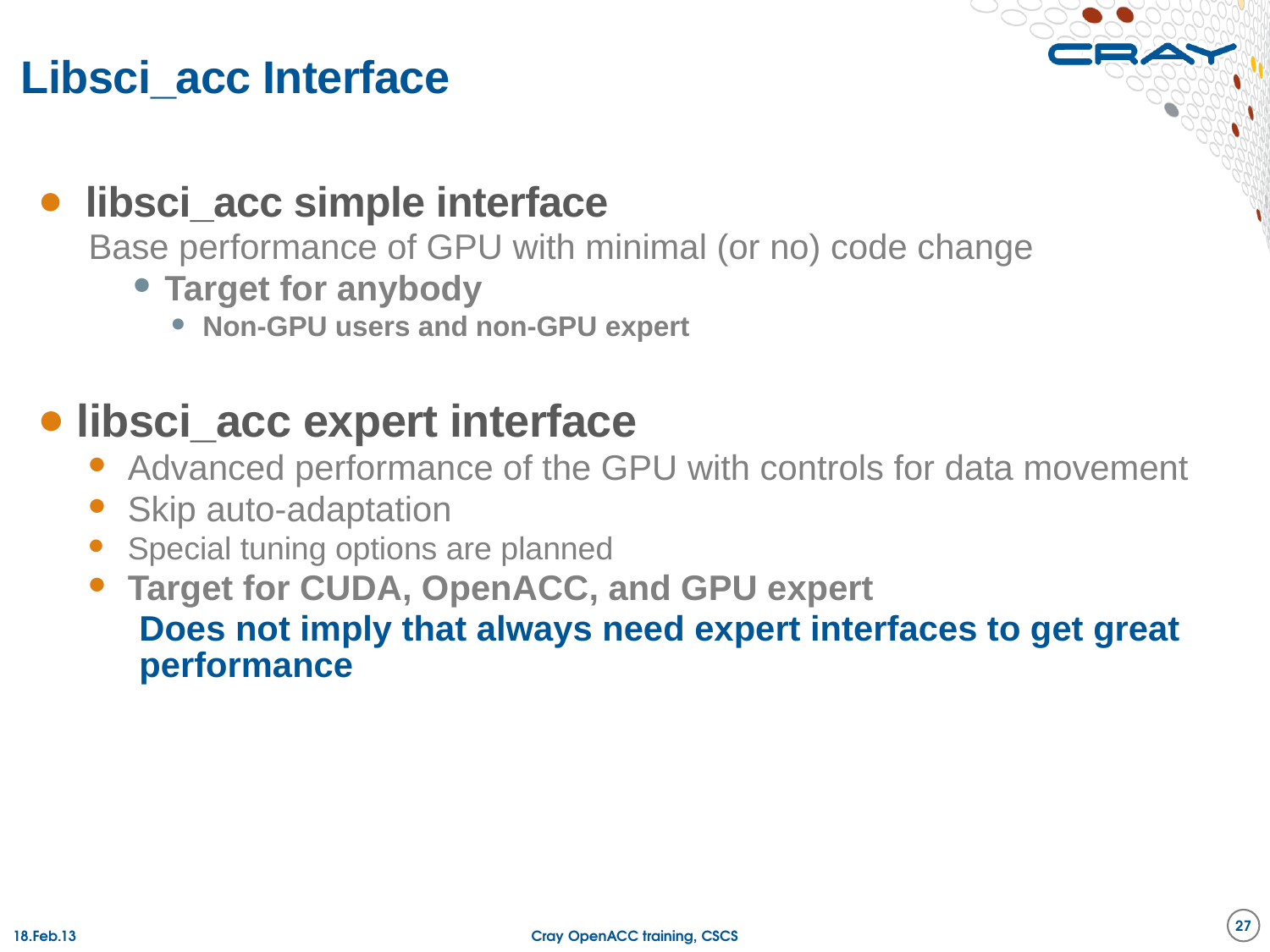

# Libsci_acc Interface
libsci_acc simple interface
Base performance of GPU with minimal (or no) code change
Target for anybody
Non-GPU users and non-GPU expert

libsci_acc expert interface
Advanced performance of the GPU with controls for data movement
Skip auto-adaptation
Special tuning options are planned
Target for CUDA, OpenACC, and GPU expert
Does not imply that always need expert interfaces to get great performance

27
18.Feb.13
Cray OpenACC training, CSCS